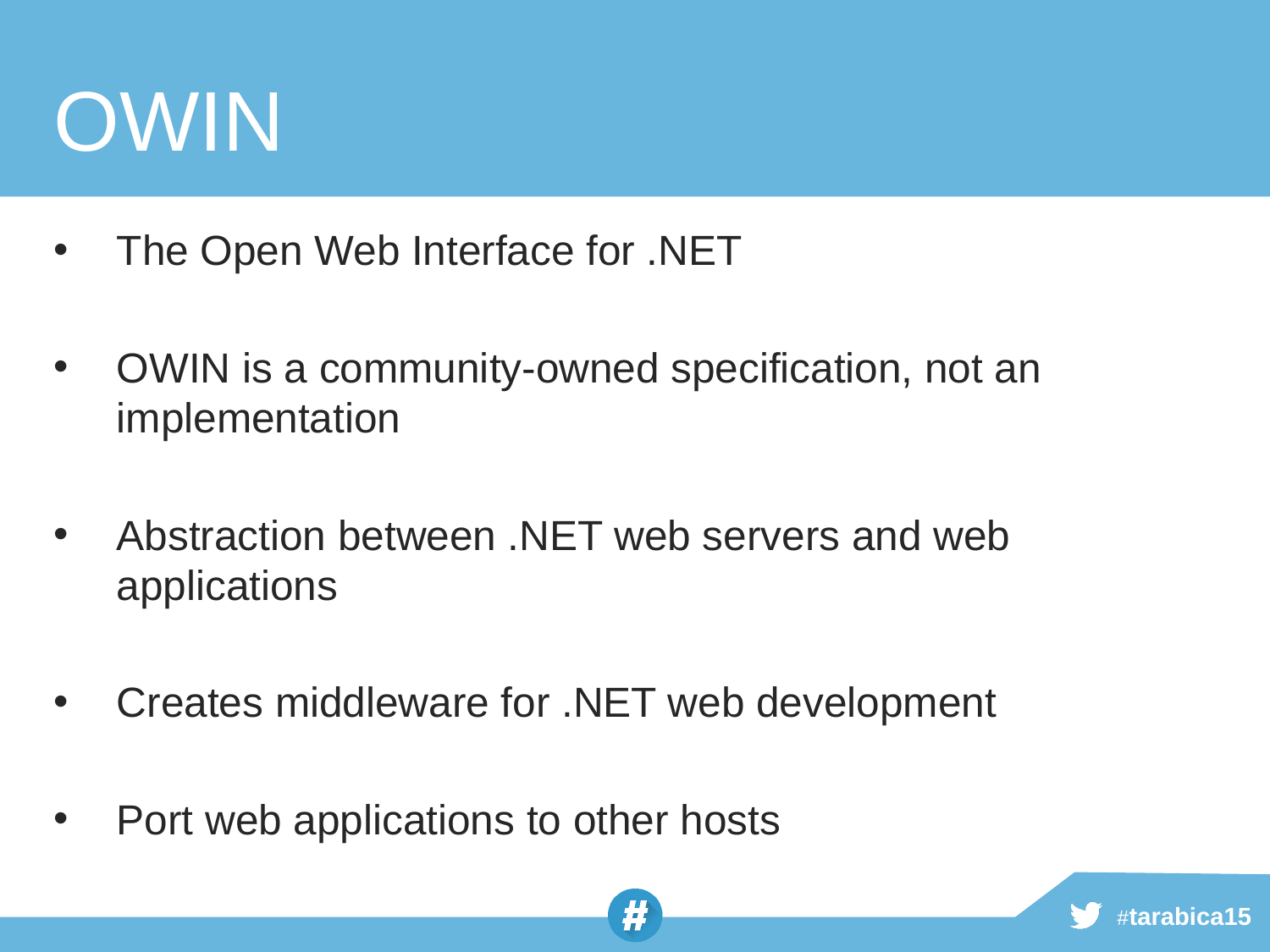

# OWIN
The Open Web Interface for .NET

OWIN is a community-owned specification, not an implementation

Abstraction between .NET web servers and web applications

Creates middleware for .NET web development

Port web applications to other hosts